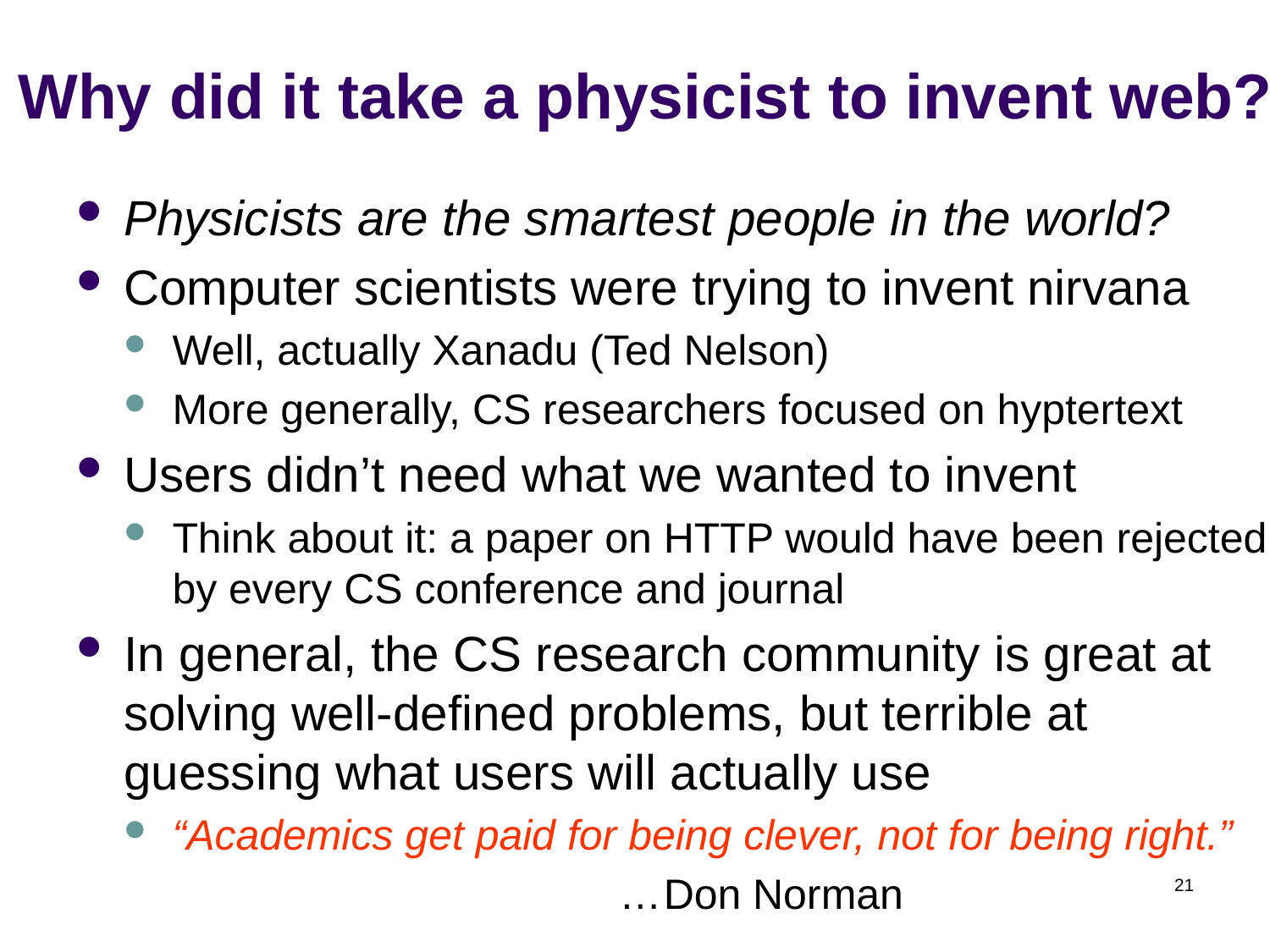

# Why did it take a physicist to invent web?
Physicists are the smartest people in the world?
Computer scientists were trying to invent nirvana
Well, actually Xanadu (Ted Nelson)
More generally, CS researchers focused on hyptertext
Users didn’t need what we wanted to invent
Think about it: a paper on HTTP would have been rejected by every CS conference and journal
In general, the CS research community is great at solving well-defined problems, but terrible at guessing what users will actually use
“Academics get paid for being clever, not for being right.”
                                          …Don Norman
21